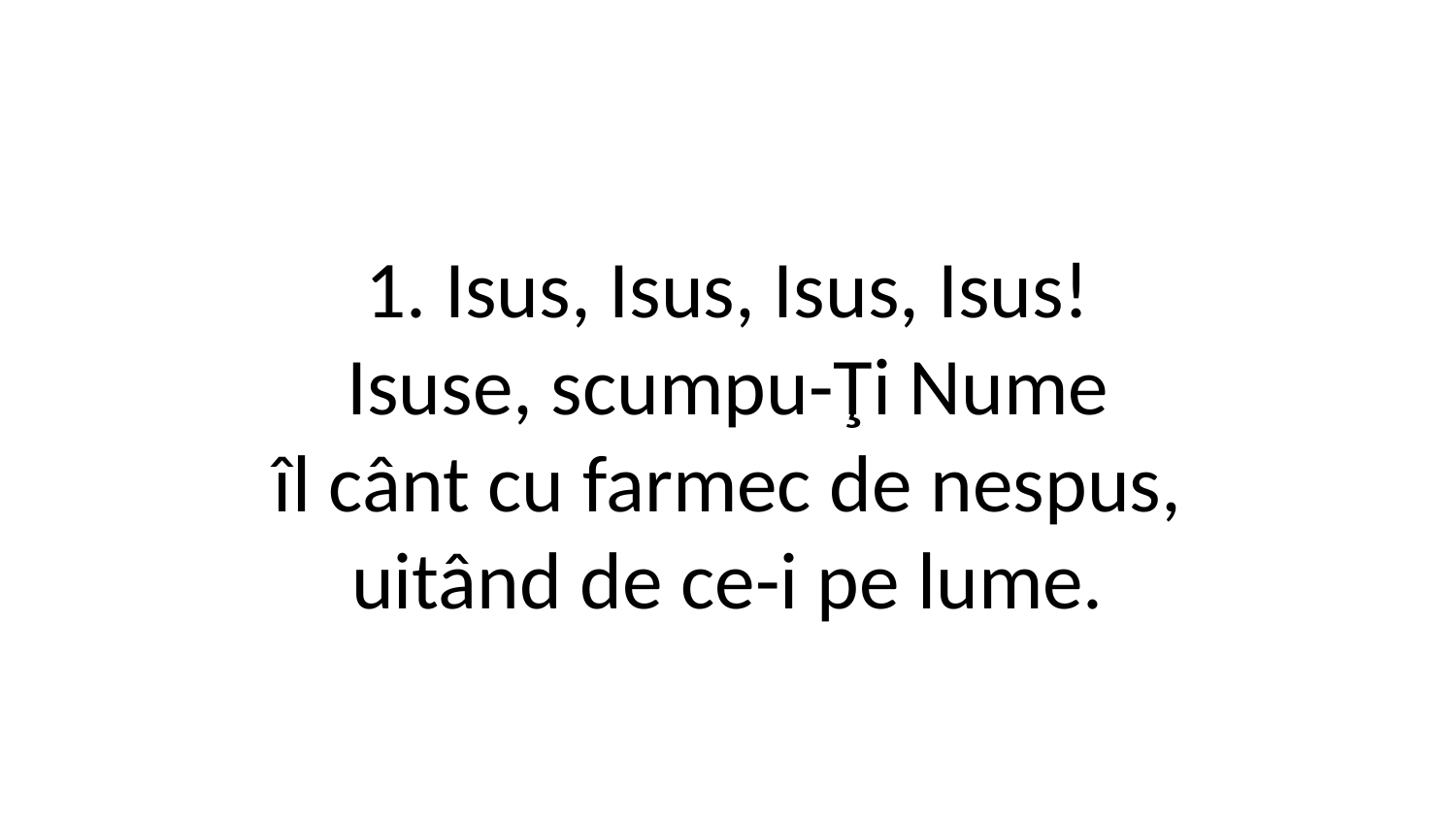

1. Isus, Isus, Isus, Isus!
Isuse, scumpu-Ţi Nume
îl cânt cu farmec de nespus,
uitând de ce-i pe lume.